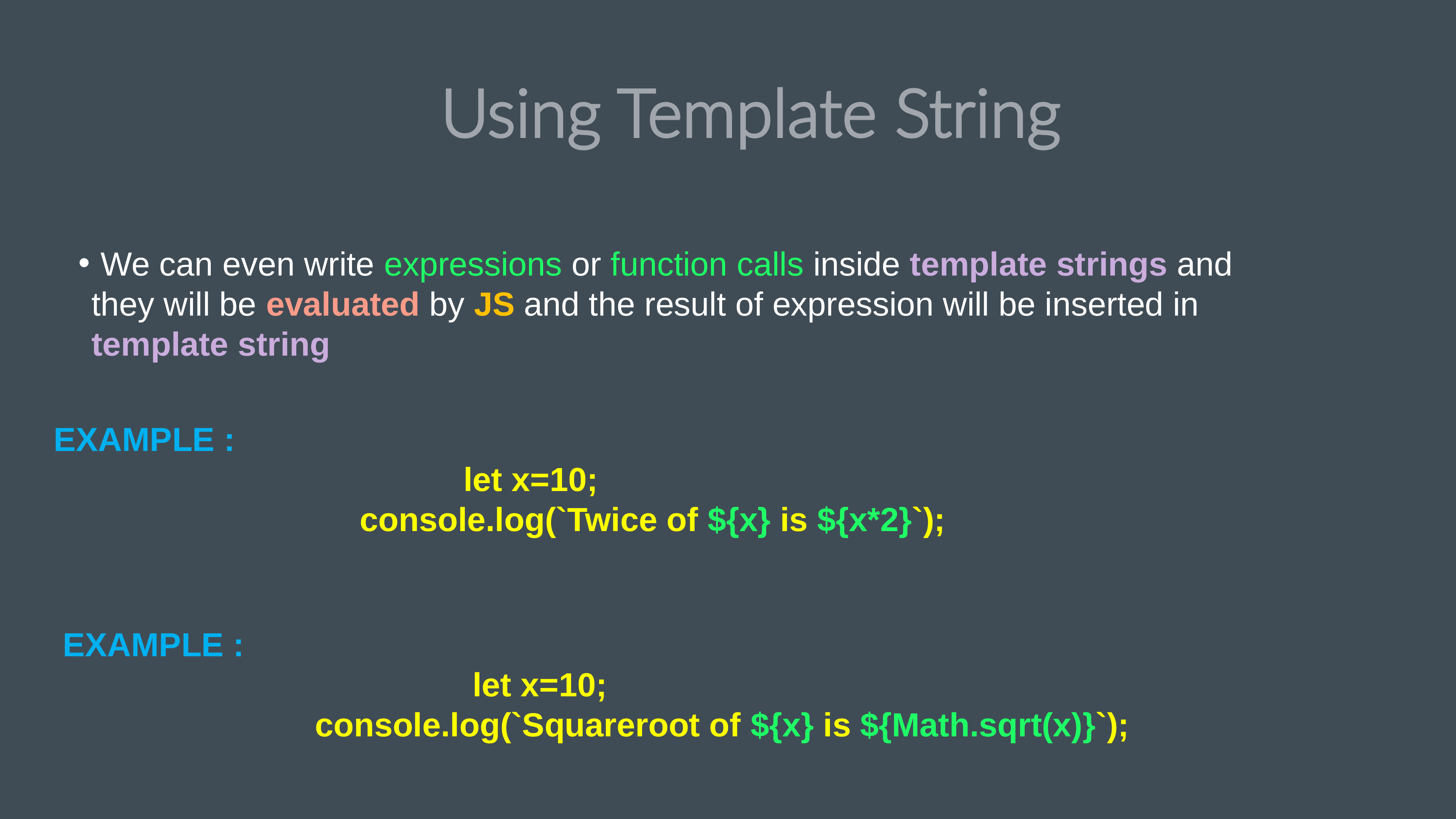

Using Template String
 We can even write expressions or function calls inside template strings and they will be evaluated by JS and the result of expression will be inserted in template string

EXAMPLE :
							   let x=10;
                                 console.log(`Twice of ${x} is ${x*2}`);

EXAMPLE :
							   let x=10;
           		   console.log(`Squareroot of ${x} is ${Math.sqrt(x)}`);